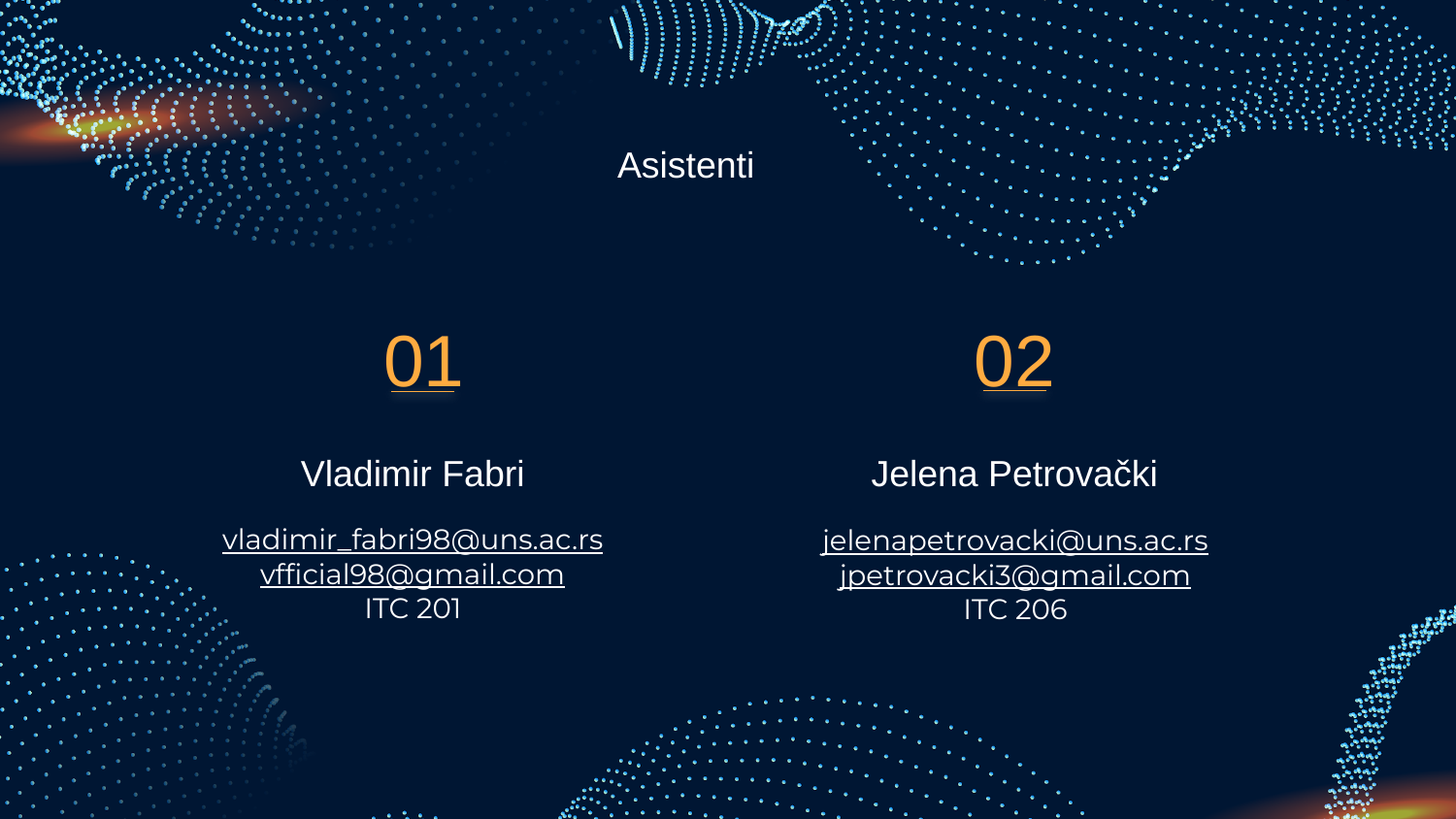

Asistenti
01
02
Vladimir Fabri
# Jelena Petrovački
vladimir_fabri98@uns.ac.rs
vfficial98@gmail.com
ITC 201
jelenapetrovacki@uns.ac.rs
jpetrovacki3@gmail.com
ITC 206